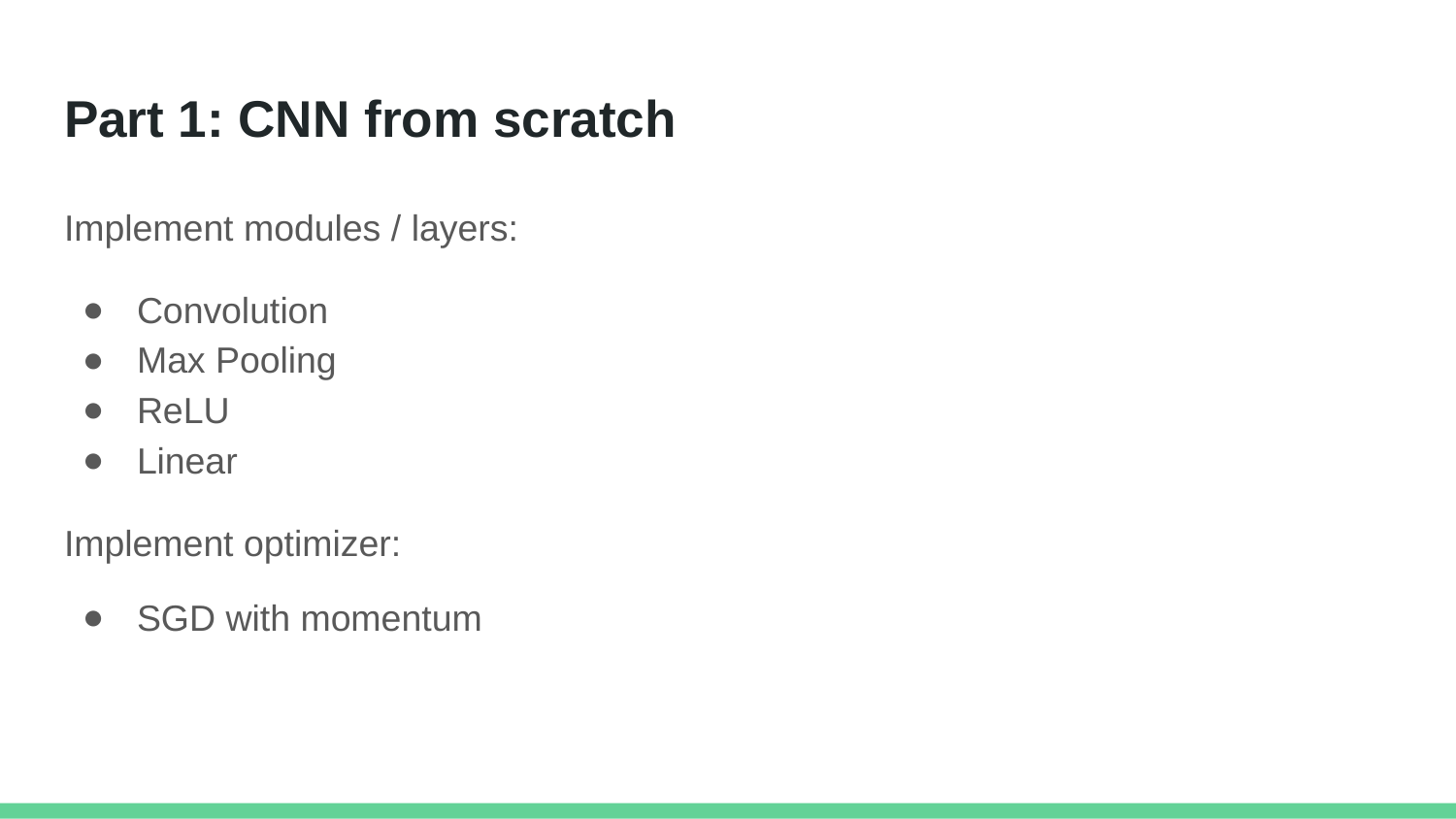

# Part 1: CNN from scratch
Implement modules / layers:
Convolution
Max Pooling
ReLU
Linear
Implement optimizer:
SGD with momentum